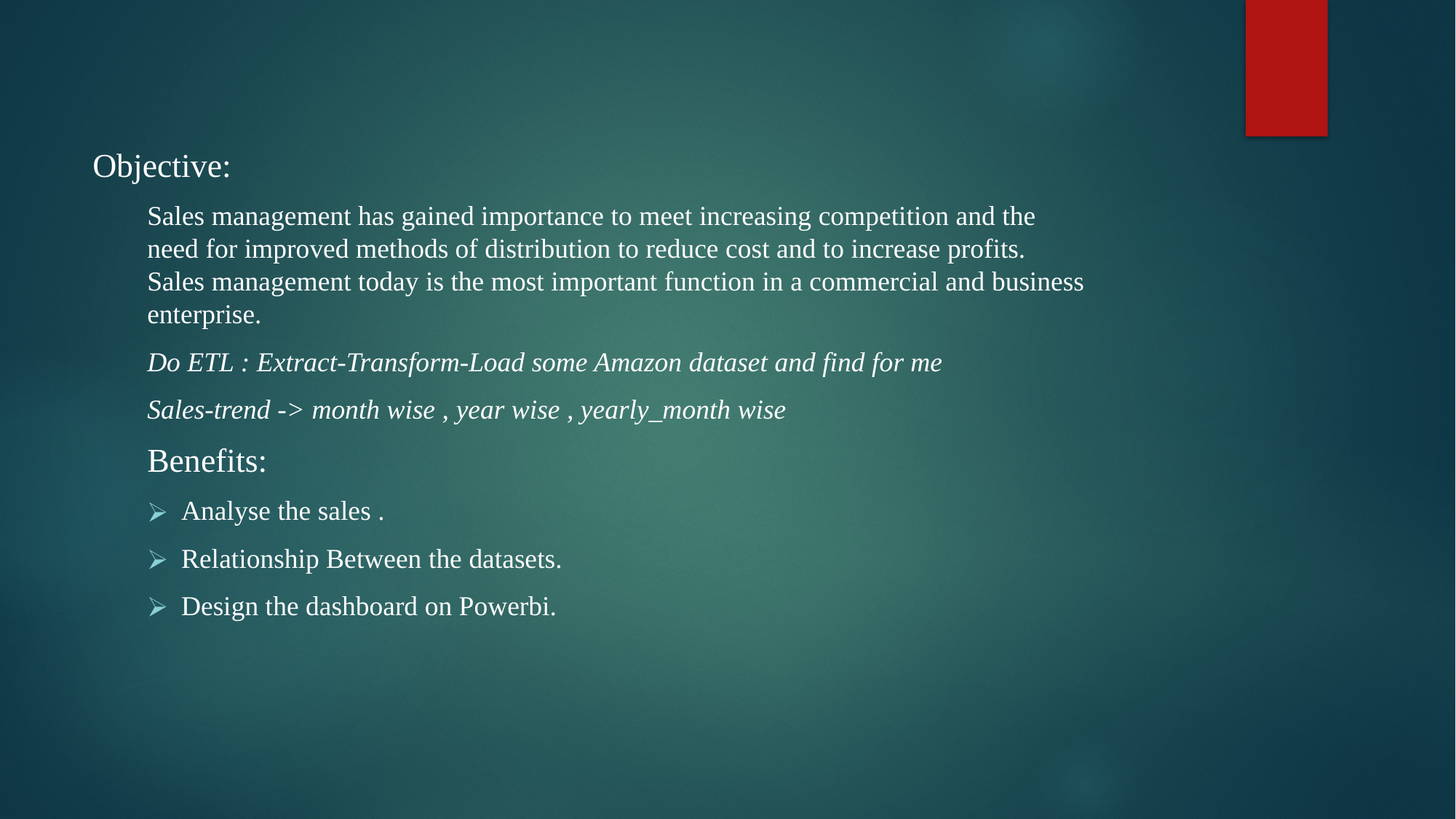

Objective:
Sales management has gained importance to meet increasing competition and the need for improved methods of distribution to reduce cost and to increase profits. Sales management today is the most important function in a commercial and business enterprise.
Do ETL : Extract-Transform-Load some Amazon dataset and find for me
Sales-trend -> month wise , year wise , yearly_month wise
Benefits:
Analyse the sales .
Relationship Between the datasets.
Design the dashboard on Powerbi.